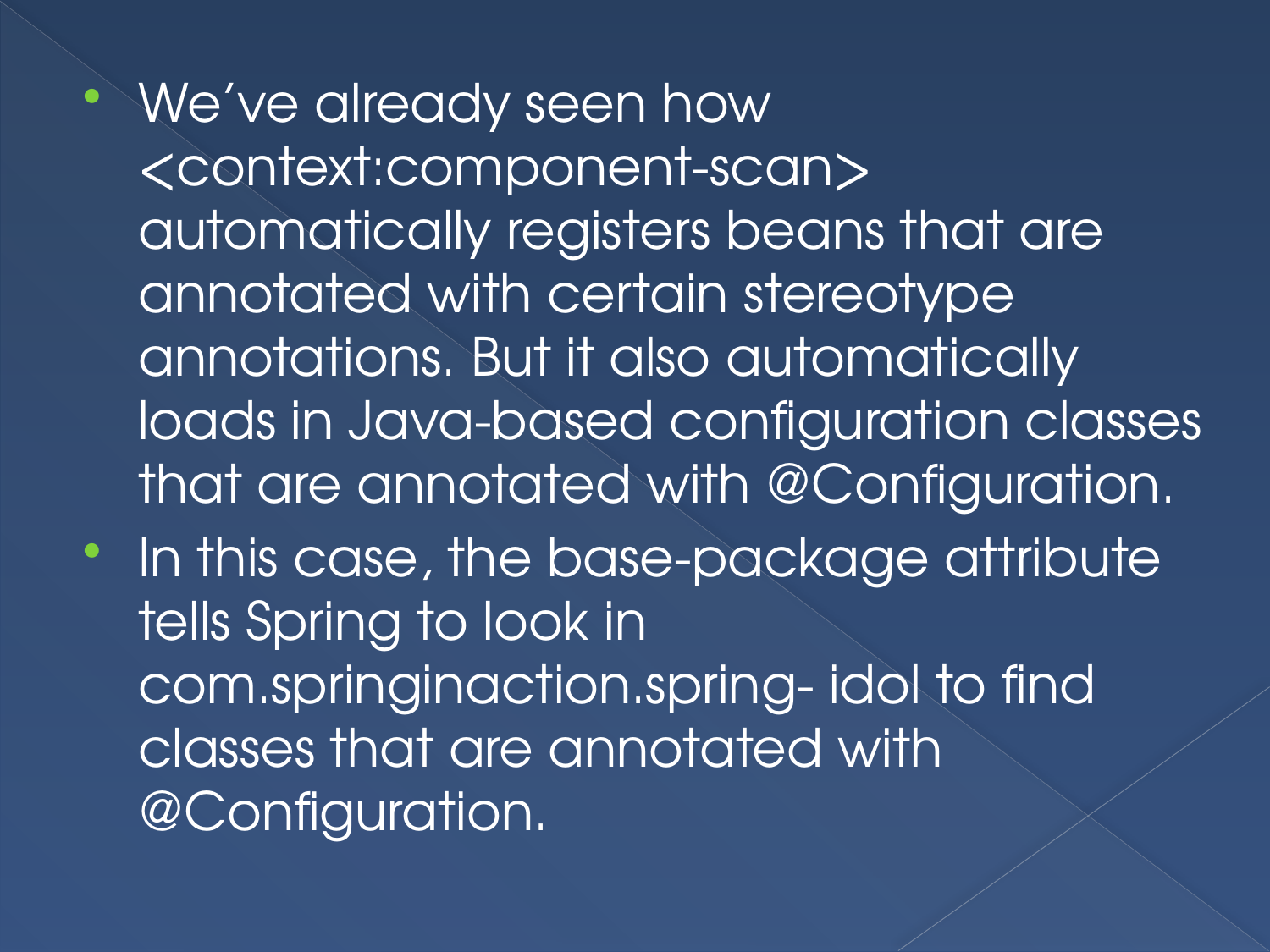

We’ve already seen how <context:component-scan> automatically registers beans that are annotated with certain stereotype annotations. But it also automatically loads in Java-based configuration classes that are annotated with @Configuration.
In this case, the base-package attribute tells Spring to look in com.springinaction.spring- idol to find classes that are annotated with @Configuration.